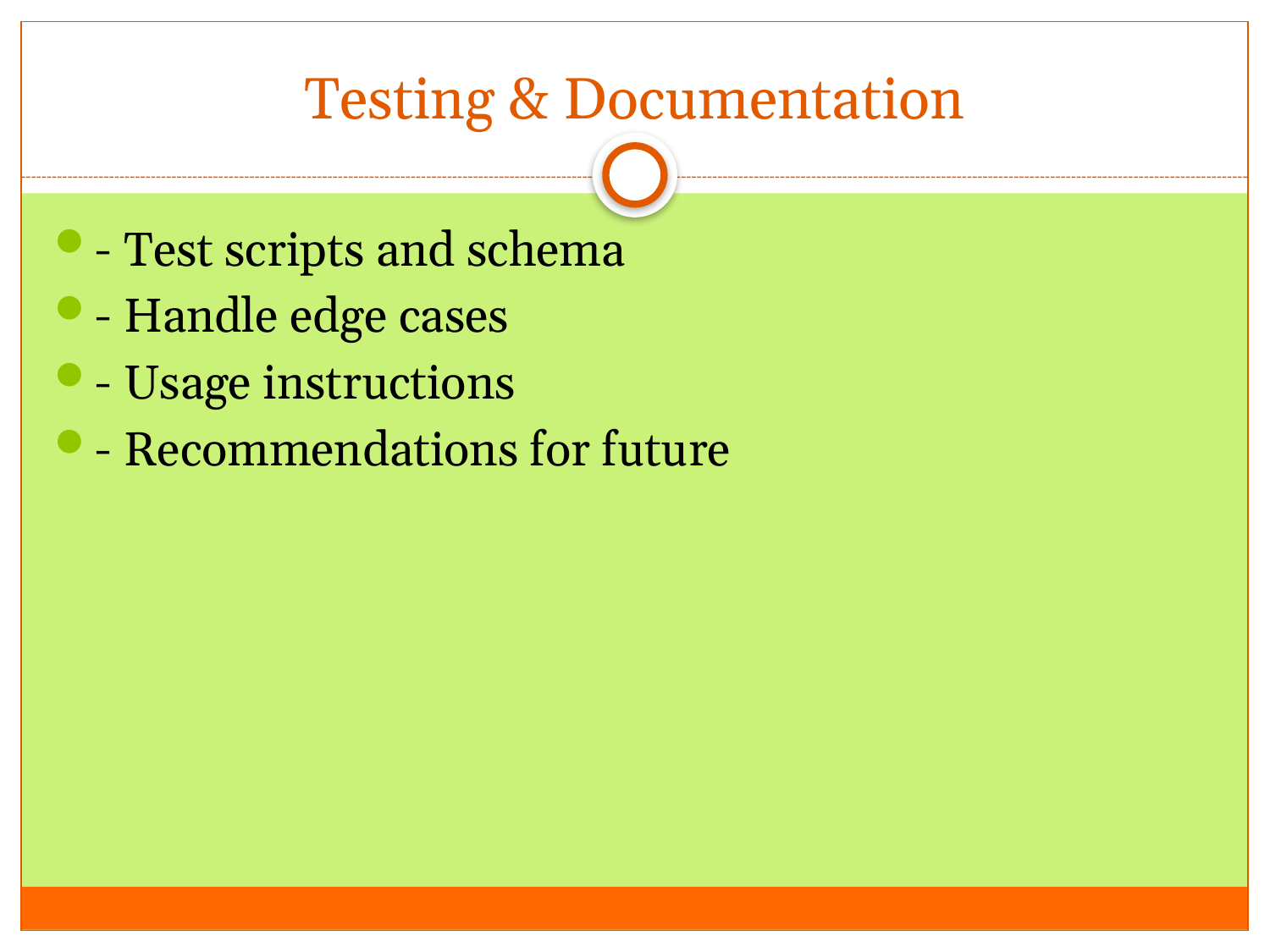

# Testing & Documentation
- Test scripts and schema
- Handle edge cases
- Usage instructions
- Recommendations for future